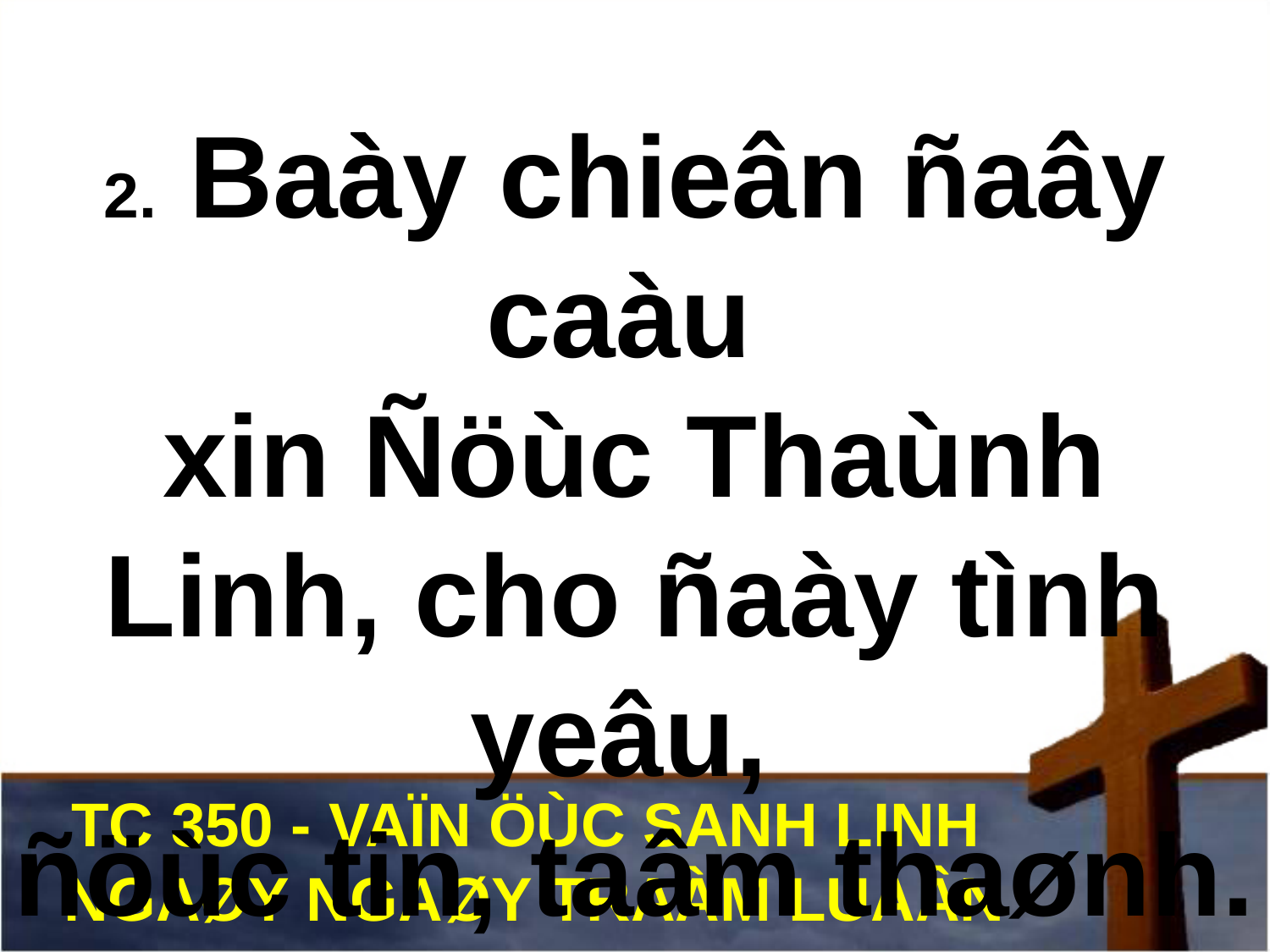

2. Baày chieân ñaây caàu
xin Ñöùc Thaùnh Linh, cho ñaày tình yeâu,
ñöùc tin, taâm thaønh.
TC 350 - VAÏN ÖÙC SANH LINH
NGAØY NGAØY TRAÀM LUAÂN